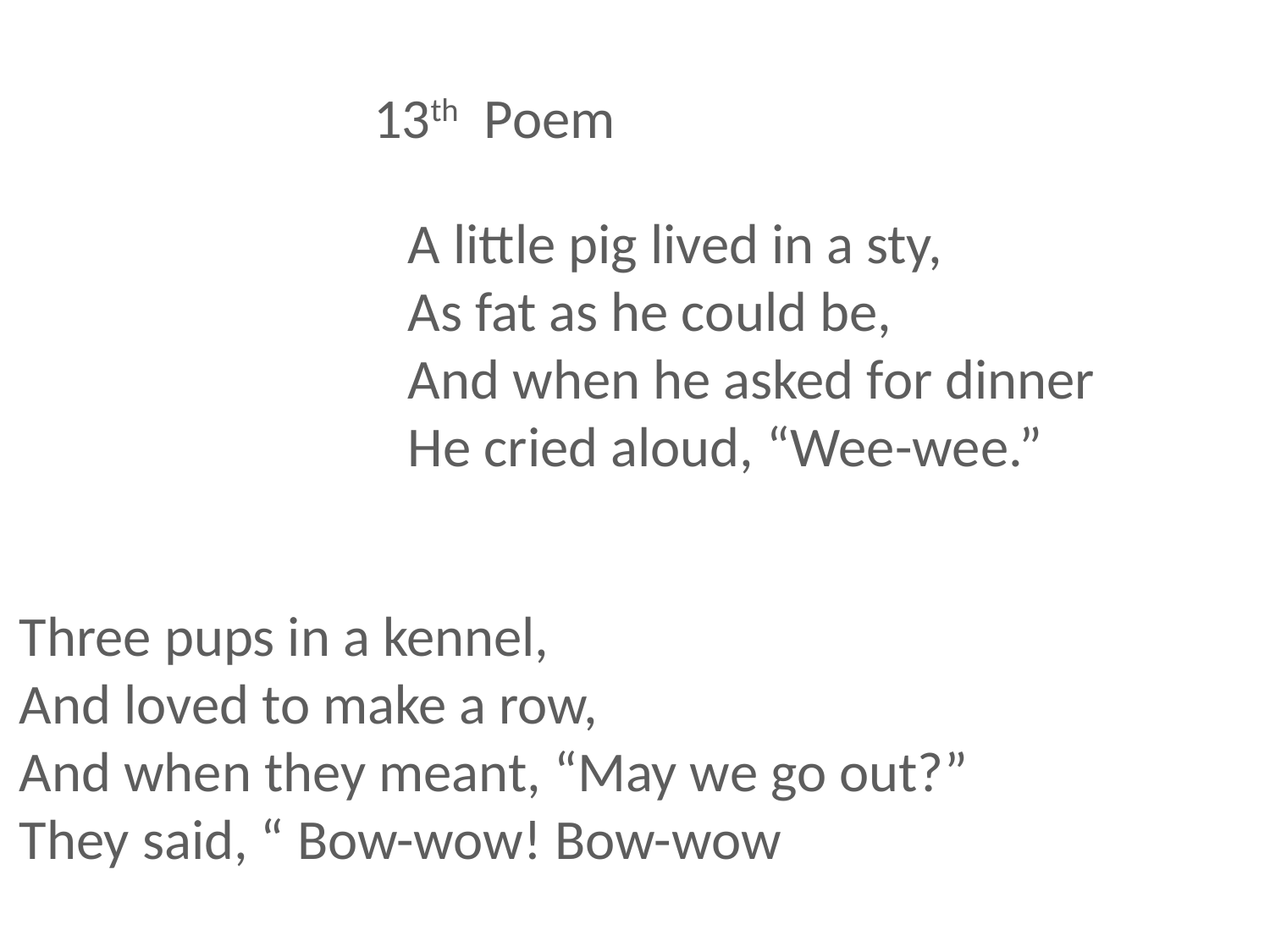

13th  Poem
A little pig lived in a sty,
As fat as he could be,
And when he asked for dinner
He cried aloud, “Wee-wee.”

Three pups in a kennel,
And loved to make a row,
And when they meant, “May we go out?”
They said, “ Bow-wow! Bow-wow